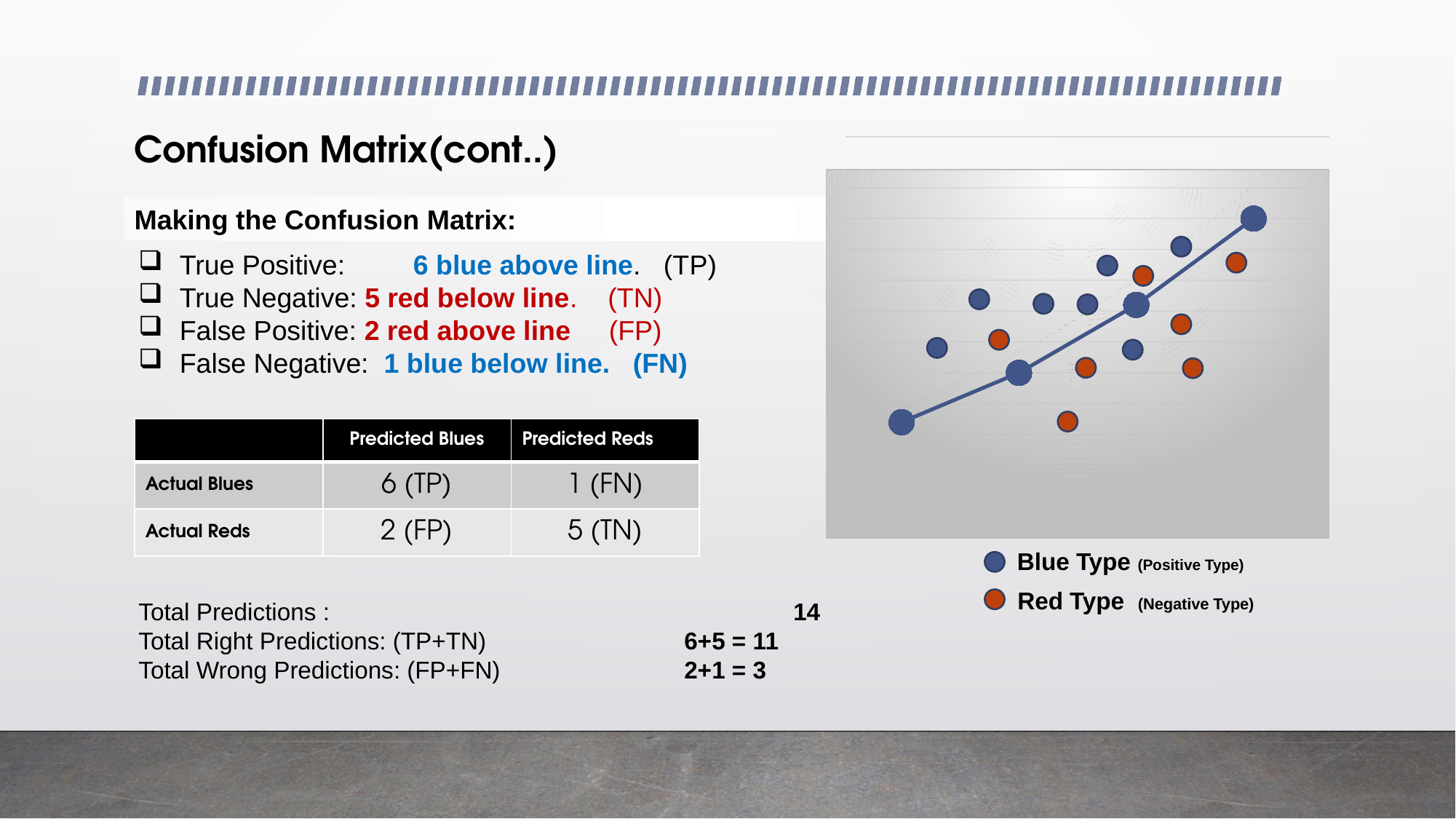

Confusion Matrix(cont..)

### Chart

| Category | Series 1 | Column1 | Series 3 |
|---|---|---|---|
| Category 1 | 1.2 | None | None |
| Category 2 | 2.0 | None | None |
| Category 3 | 3.1 | None | None |
| Category 4 | 4.5 | None | None |

### Chart

| Category | Series 1 | Column1 | Series 3 |
|---|---|---|---|
| Category 1 | 1.2 | None | None |
| Category 2 | 2.0 | None | None |
| Category 3 | 3.1 | None | None |
| Category 4 | 4.5 | None | None |

Making the Confusion Matrix:

True Positive:	  6 blue above line.   (TP)
True Negative: 5 red below line.    (TN)
False Positive: 2 red above line     (FP)
False Negative:  1 blue below line.   (FN)

|  | Predicted Blues | Predicted Reds |
| --- | --- | --- |
| Actual Blues | 6 (TP) | 1 (FN) |
| Actual Reds | 2 (FP) | 5 (TN) |
Blue Type (Positive Type)

Red Type  (Negative Type)

Total Predictions : 					14
Total Right Predictions: (TP+TN) 		6+5 = 11
Total Wrong Predictions: (FP+FN)		2+1 = 3